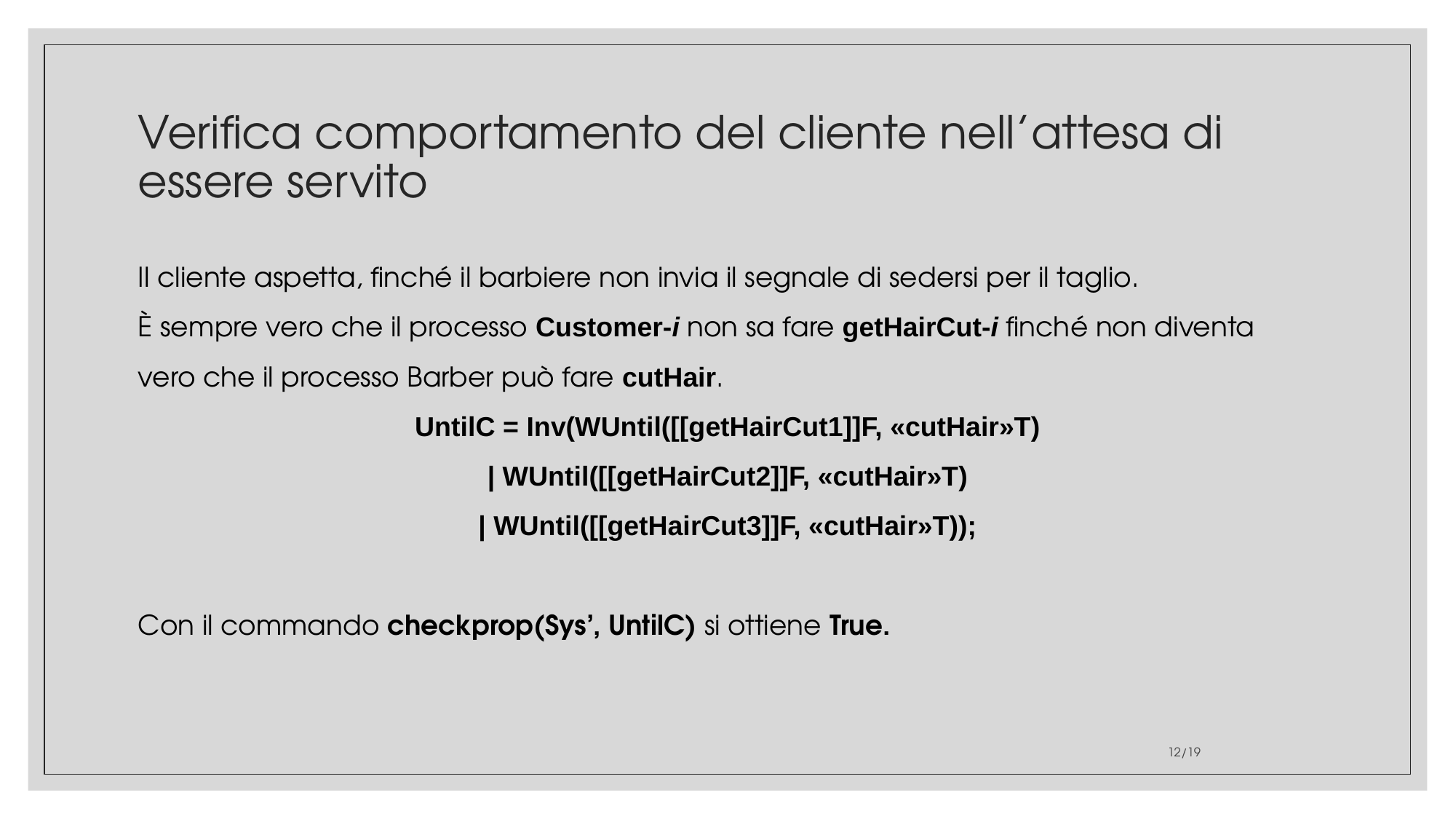

# Verifica comportamento del cliente nell’attesa di essere servito
Il cliente aspetta, finché il barbiere non invia il segnale di sedersi per il taglio.
È sempre vero che il processo Customer-i non sa fare getHairCut-i finché non diventa
vero che il processo Barber può fare cutHair.
UntilC = Inv(WUntil([[getHairCut1]]F, «cutHair»T)
| WUntil([[getHairCut2]]F, «cutHair»T)
| WUntil([[getHairCut3]]F, «cutHair»T));

Con il commando checkprop(Sys’, UntilC) si ottiene True.

12/19